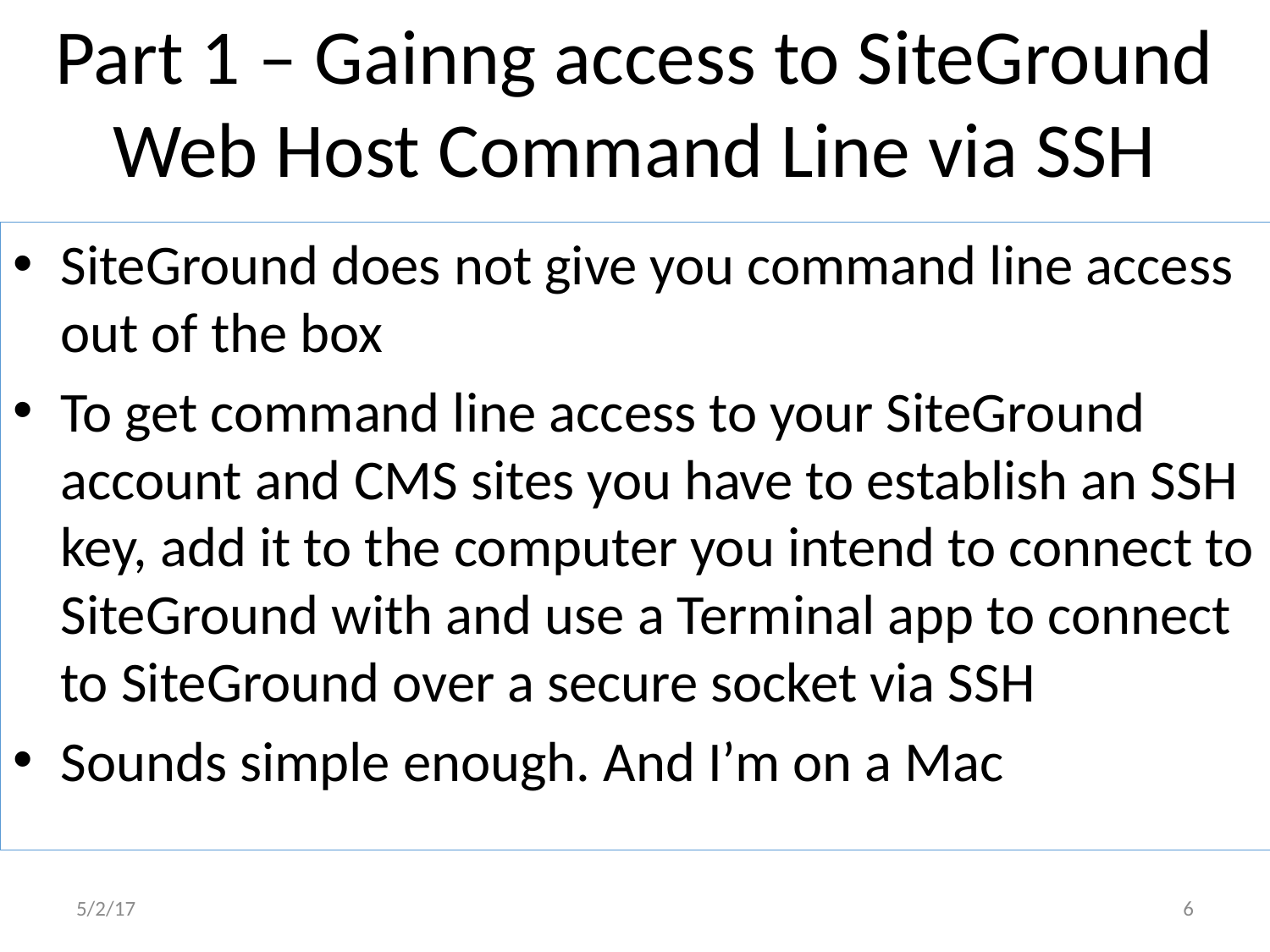

# Part 1 – Gainng access to SiteGround Web Host Command Line via SSH
SiteGround does not give you command line access out of the box
To get command line access to your SiteGround account and CMS sites you have to establish an SSH key, add it to the computer you intend to connect to SiteGround with and use a Terminal app to connect to SiteGround over a secure socket via SSH
Sounds simple enough. And I’m on a Mac
5/2/17
6